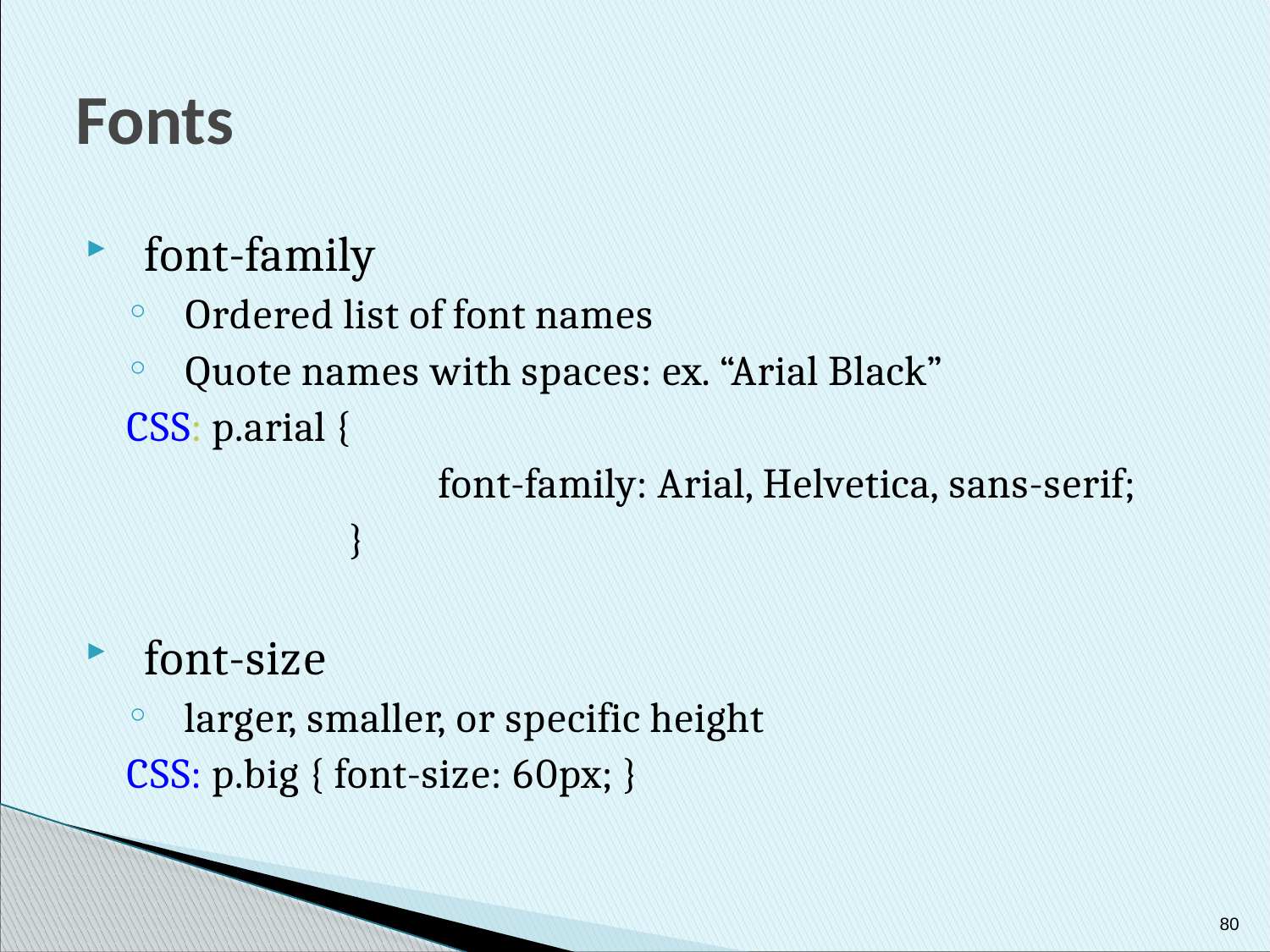

# Fonts
font-family
Ordered list of font names
Quote names with spaces: ex. “Arial Black”
CSS: p.arial {
			font-family: Arial, Helvetica, sans-serif;
		    }

font-size
larger, smaller, or specific height
CSS: p.big { font-size: 60px; }
80